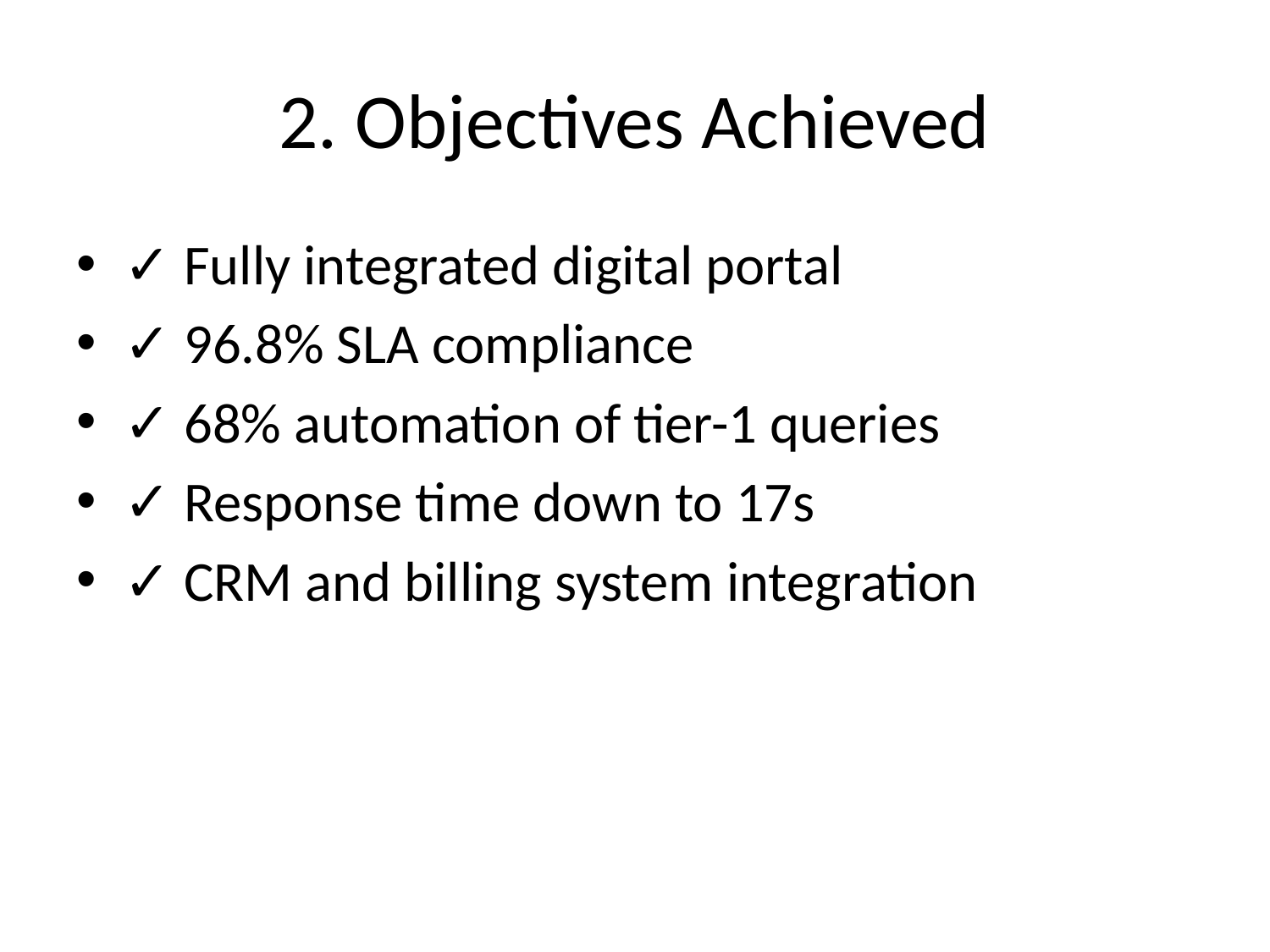

# 2. Objectives Achieved
✓ Fully integrated digital portal
✓ 96.8% SLA compliance
✓ 68% automation of tier-1 queries
✓ Response time down to 17s
✓ CRM and billing system integration